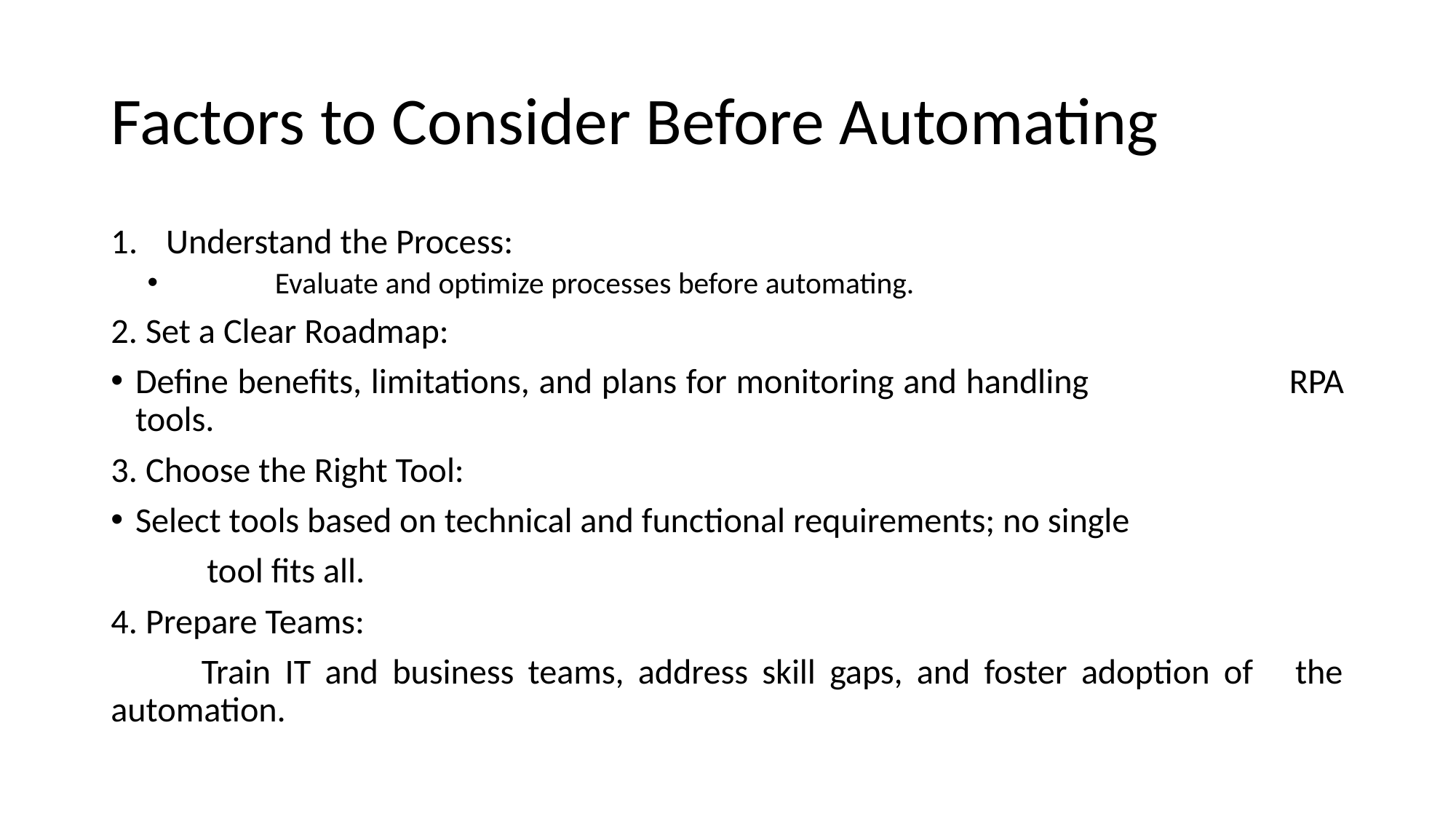

# Factors to Consider Before Automating
Understand the Process:
	Evaluate and optimize processes before automating.
2. Set a Clear Roadmap:
	Define benefits, limitations, and plans for monitoring and handling       	     RPA tools.
3. Choose the Right Tool:
	Select tools based on technical and functional requirements; no single
            tool fits all.
4. Prepare Teams:
	Train IT and business teams, address skill gaps, and foster adoption of   the automation.